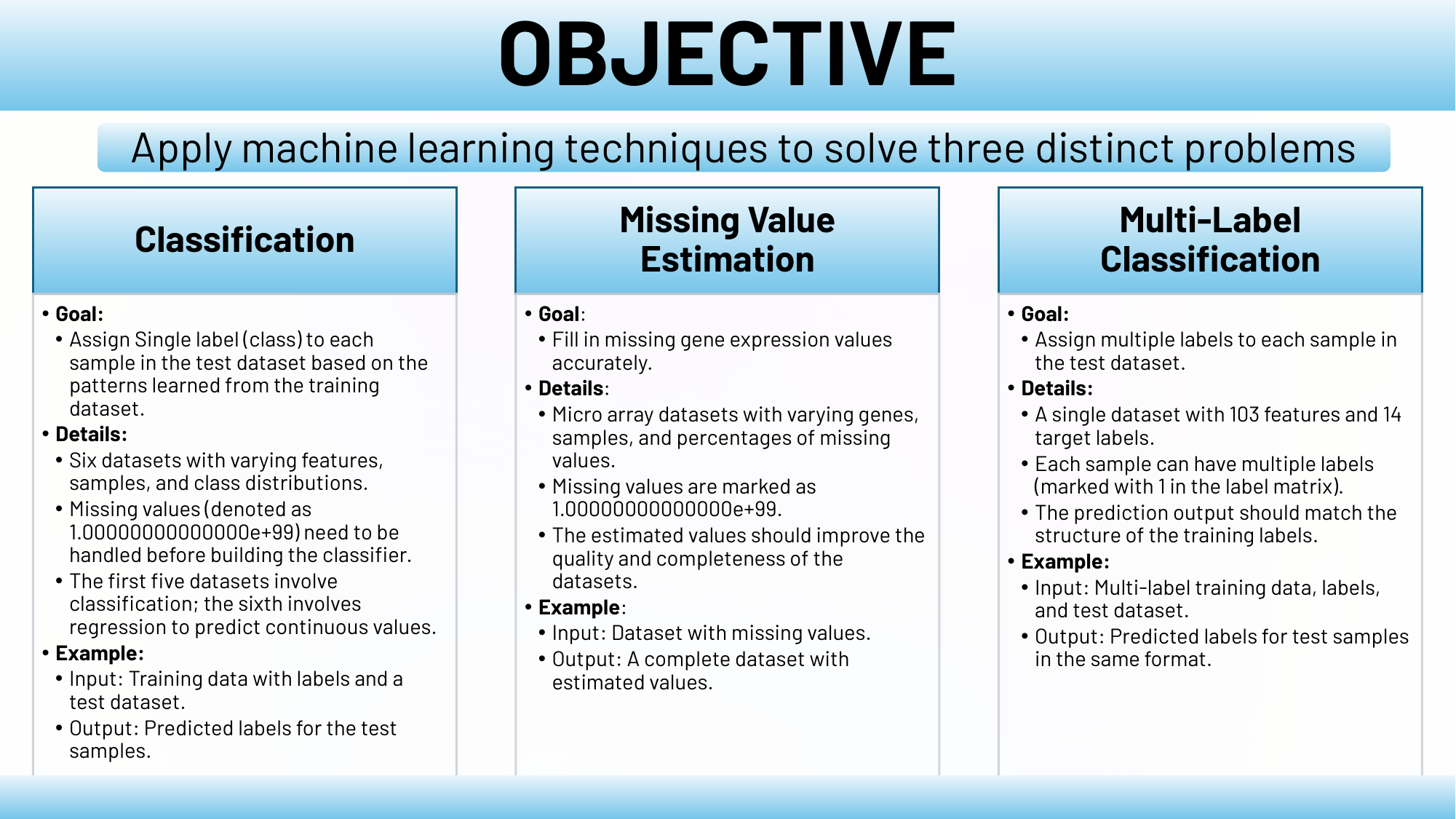

OBJECTIVE

Apply machine learning techniques to solve three distinct problems
Classification
Goal:
Assign Single label (class) to each sample in the test dataset based on the patterns learned from the training dataset.
Details:
Six datasets with varying features, samples, and class distributions.
Missing values (denoted as 1.00000000000000e+99) need to be handled before building the classifier.
The first five datasets involve classification; the sixth involves regression to predict continuous values.
Example:
Input: Training data with labels and a test dataset.
Output: Predicted labels for the test samples.
Missing Value Estimation
Goal:
Fill in missing gene expression values accurately.
Details:
Micro array datasets with varying genes, samples, and percentages of missing values.
Missing values are marked as 1.00000000000000e+99.
The estimated values should improve the quality and completeness of the datasets.
Example:
Input: Dataset with missing values.
Output: A complete dataset with estimated values.
Multi-Label Classification
Goal:
Assign multiple labels to each sample in the test dataset.
Details:
A single dataset with 103 features and 14 target labels.
Each sample can have multiple labels (marked with 1 in the label matrix).
The prediction output should match the structure of the training labels.
Example:
Input: Multi-label training data, labels, and test dataset.
Output: Predicted labels for test samples in the same format.